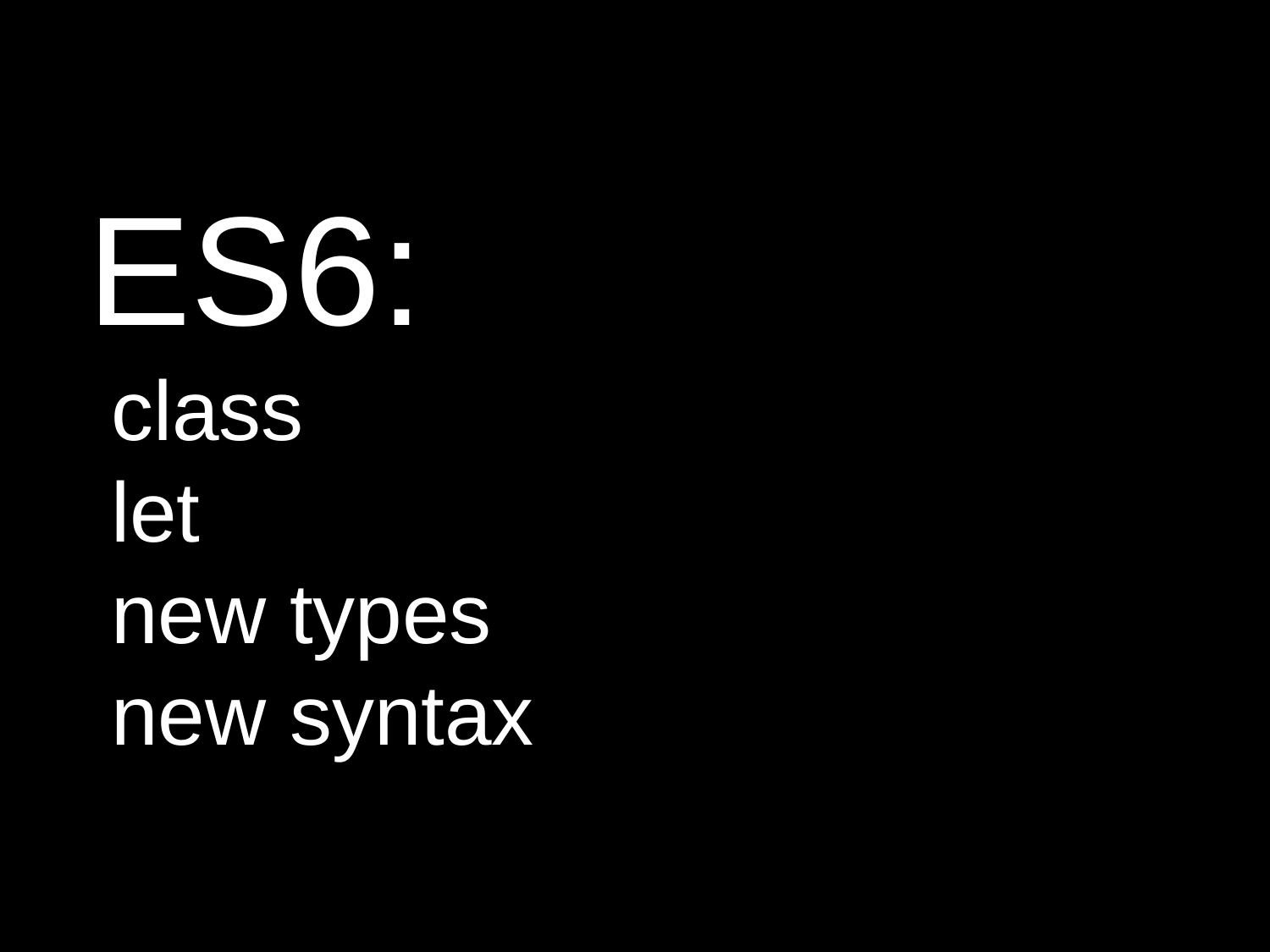

# ES6: class let new types new syntax